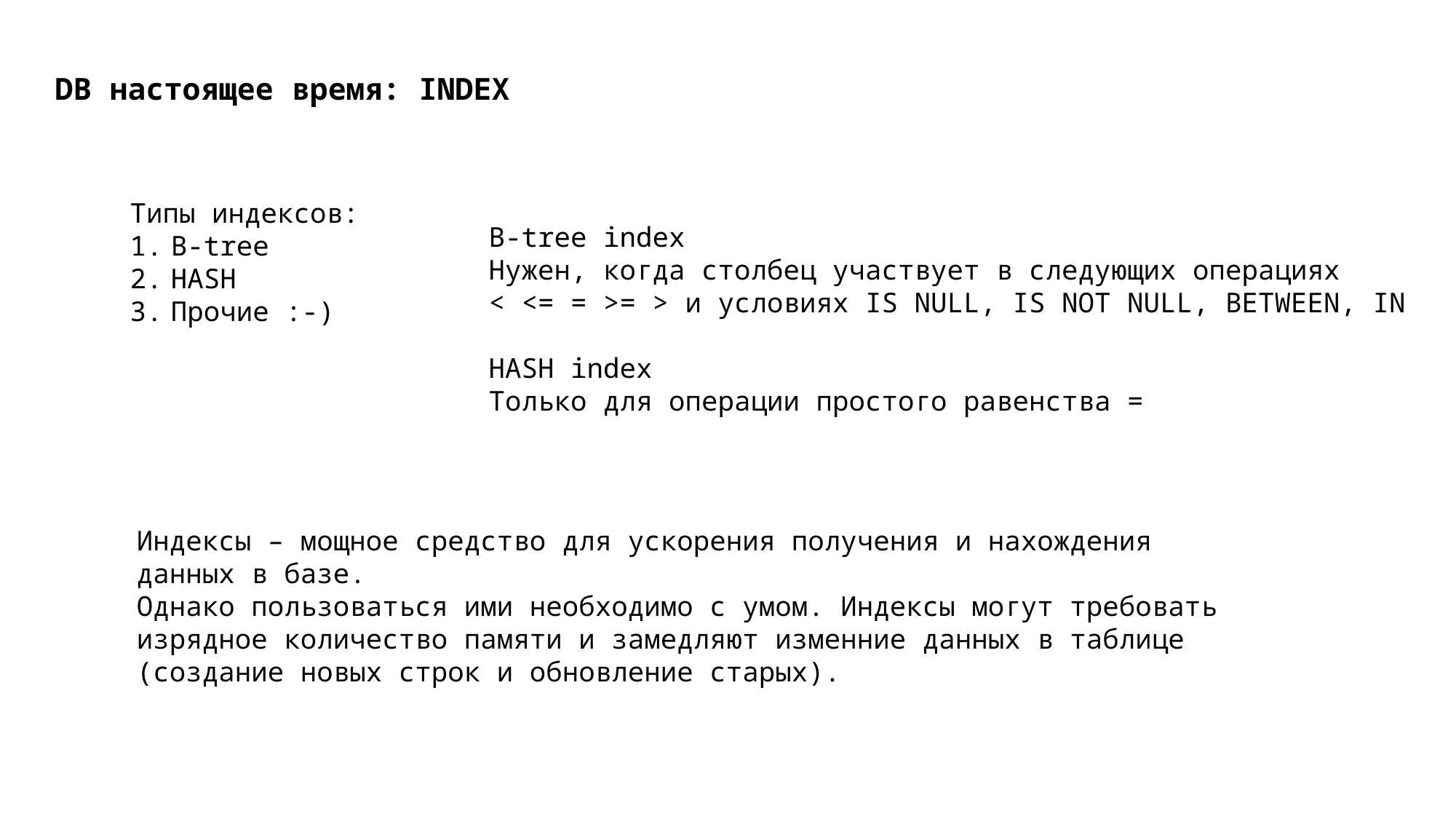

DB настоящее время: INDEX
Типы индексов:
B-tree
HASH
Прочие :-)
B-tree index
Нужен, когда столбец участвует в следующих операциях
< <= = >= > и условиях IS NULL, IS NOT NULL, BETWEEN, IN

HASH index
Только для операции простого равенства =
Индексы – мощное средство для ускорения получения и нахождения данных в базе.
Однако пользоваться ими необходимо с умом. Индексы могут требовать изрядное количество памяти и замедляют изменние данных в таблице (создание новых строк и обновление старых).